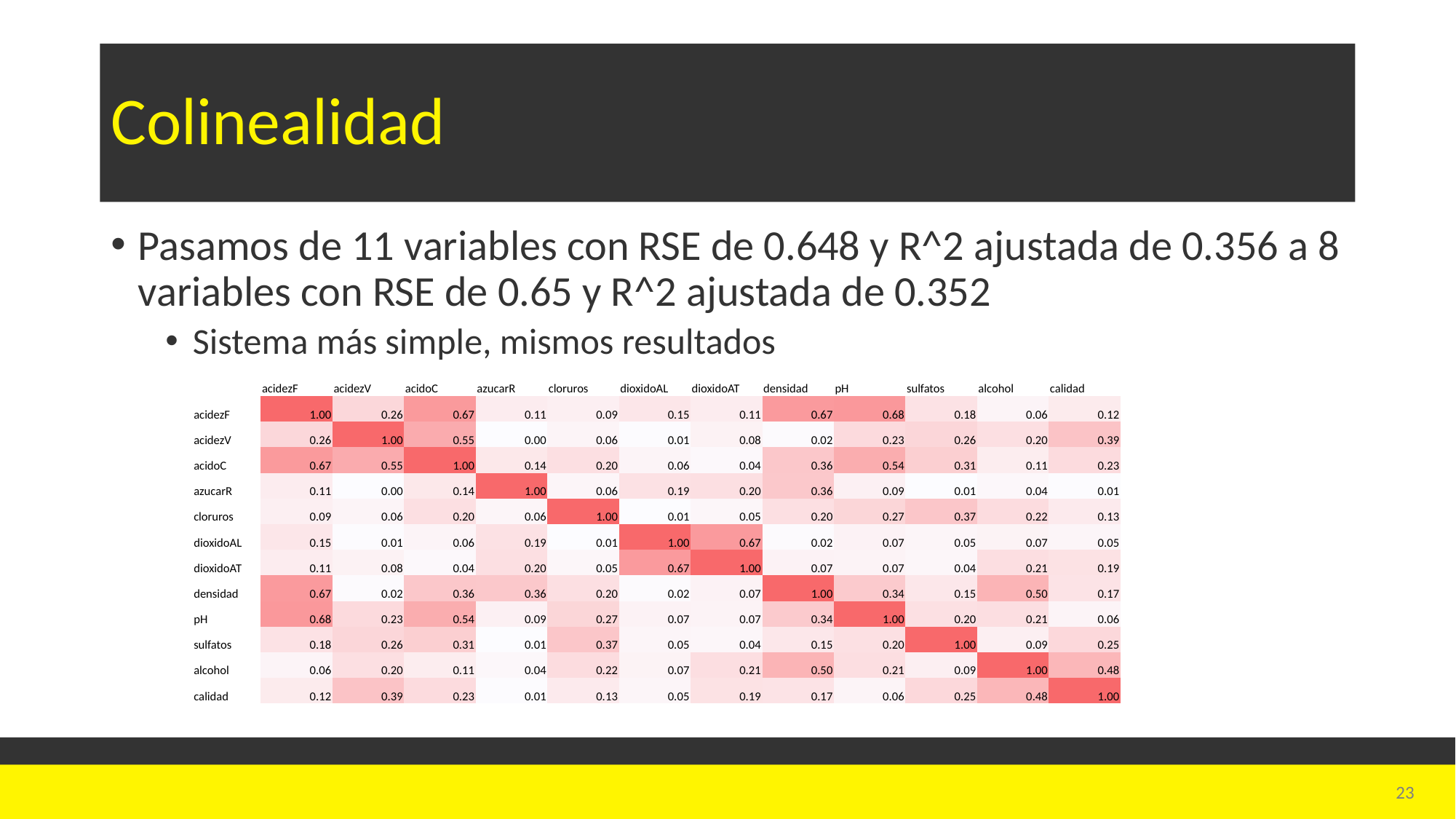

# Colinealidad
Pasamos de 11 variables con RSE de 0.648 y R^2 ajustada de 0.356 a 8 variables con RSE de 0.65 y R^2 ajustada de 0.352
Sistema más simple, mismos resultados
|  | acidezF | acidezV | acidoC | azucarR | cloruros | dioxidoAL | dioxidoAT | densidad | pH | sulfatos | alcohol | calidad |
| --- | --- | --- | --- | --- | --- | --- | --- | --- | --- | --- | --- | --- |
| acidezF | 1.00 | 0.26 | 0.67 | 0.11 | 0.09 | 0.15 | 0.11 | 0.67 | 0.68 | 0.18 | 0.06 | 0.12 |
| acidezV | 0.26 | 1.00 | 0.55 | 0.00 | 0.06 | 0.01 | 0.08 | 0.02 | 0.23 | 0.26 | 0.20 | 0.39 |
| acidoC | 0.67 | 0.55 | 1.00 | 0.14 | 0.20 | 0.06 | 0.04 | 0.36 | 0.54 | 0.31 | 0.11 | 0.23 |
| azucarR | 0.11 | 0.00 | 0.14 | 1.00 | 0.06 | 0.19 | 0.20 | 0.36 | 0.09 | 0.01 | 0.04 | 0.01 |
| cloruros | 0.09 | 0.06 | 0.20 | 0.06 | 1.00 | 0.01 | 0.05 | 0.20 | 0.27 | 0.37 | 0.22 | 0.13 |
| dioxidoAL | 0.15 | 0.01 | 0.06 | 0.19 | 0.01 | 1.00 | 0.67 | 0.02 | 0.07 | 0.05 | 0.07 | 0.05 |
| dioxidoAT | 0.11 | 0.08 | 0.04 | 0.20 | 0.05 | 0.67 | 1.00 | 0.07 | 0.07 | 0.04 | 0.21 | 0.19 |
| densidad | 0.67 | 0.02 | 0.36 | 0.36 | 0.20 | 0.02 | 0.07 | 1.00 | 0.34 | 0.15 | 0.50 | 0.17 |
| pH | 0.68 | 0.23 | 0.54 | 0.09 | 0.27 | 0.07 | 0.07 | 0.34 | 1.00 | 0.20 | 0.21 | 0.06 |
| sulfatos | 0.18 | 0.26 | 0.31 | 0.01 | 0.37 | 0.05 | 0.04 | 0.15 | 0.20 | 1.00 | 0.09 | 0.25 |
| alcohol | 0.06 | 0.20 | 0.11 | 0.04 | 0.22 | 0.07 | 0.21 | 0.50 | 0.21 | 0.09 | 1.00 | 0.48 |
| calidad | 0.12 | 0.39 | 0.23 | 0.01 | 0.13 | 0.05 | 0.19 | 0.17 | 0.06 | 0.25 | 0.48 | 1.00 |